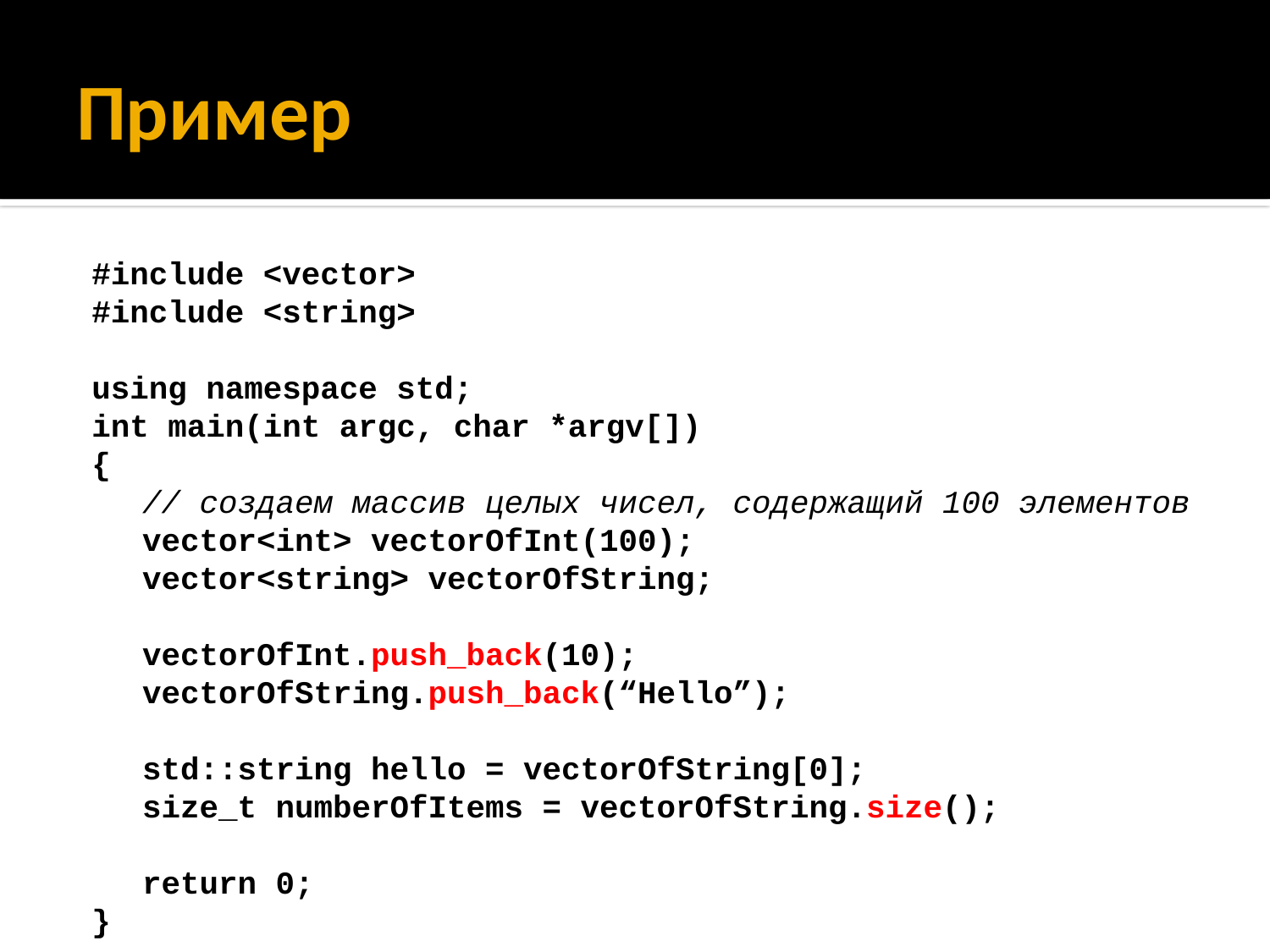

# Пример
#include <vector>
#include <string>

using namespace std;
int main(int argc, char *argv[])
{
	// создаем массив целых чисел, содержащий 100 элементов
	vector<int> vectorOfInt(100);
	vector<string> vectorOfString;

	vectorOfInt.push_back(10);
	vectorOfString.push_back(“Hello”);

	std::string hello = vectorOfString[0];
	size_t numberOfItems = vectorOfString.size();

	return 0;
}